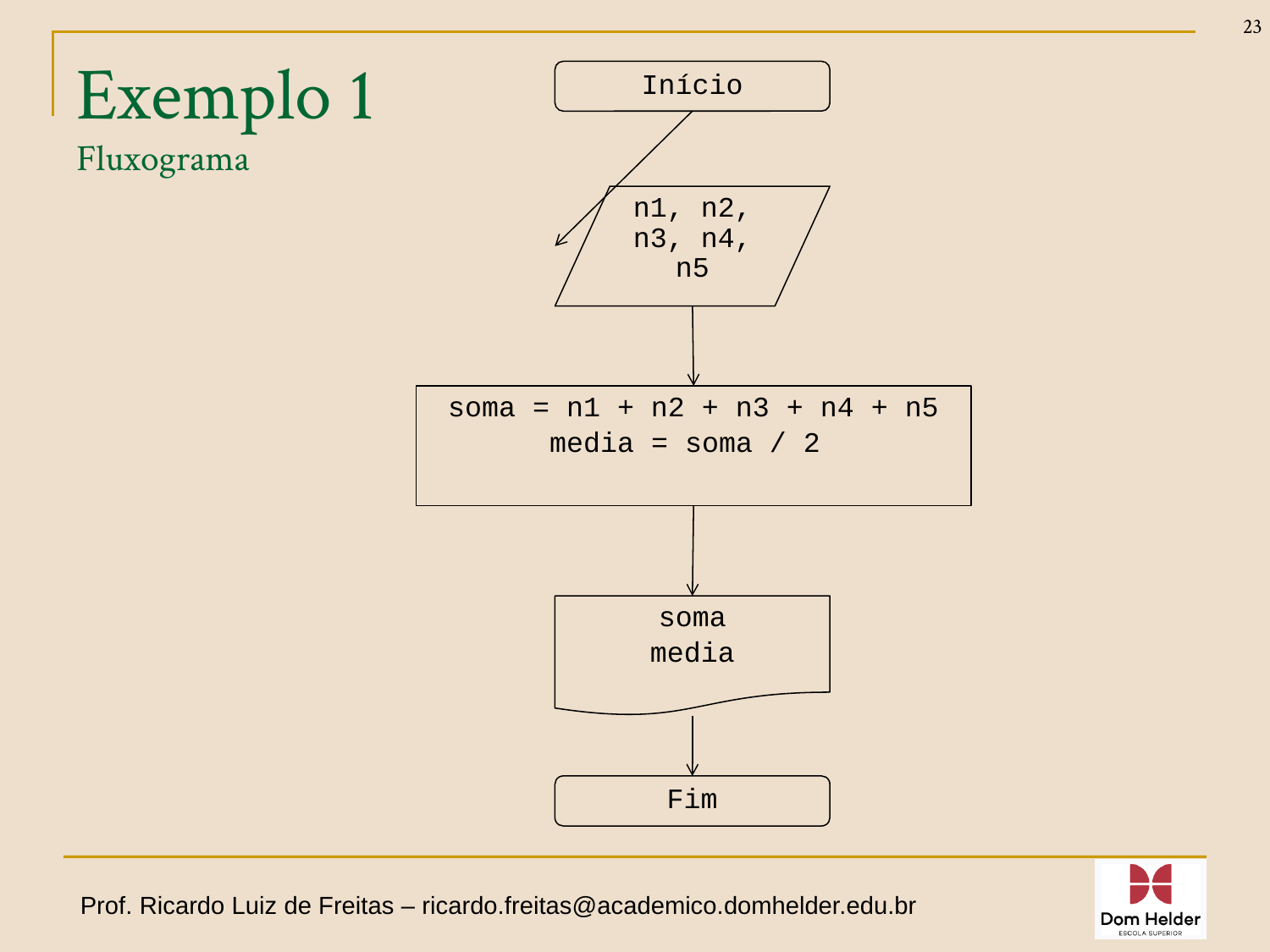

23
# Exemplo 1 Fluxograma
Início
n1, n2, n3, n4, n5
soma = n1 + n2 + n3 + n4 + n5
media = soma / 2
soma
media
Fim